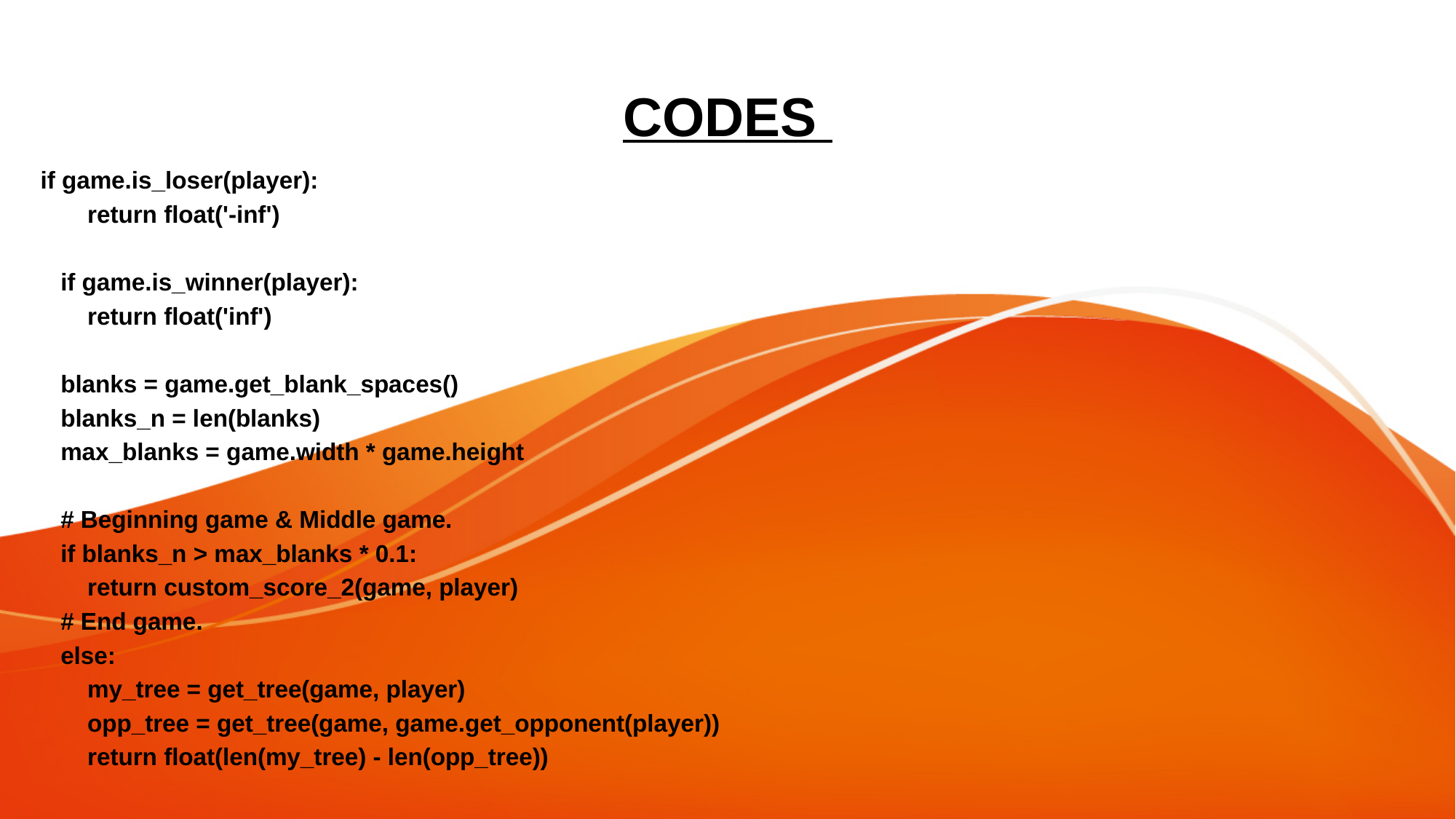

# CODES
 if game.is_loser(player):
        return float('-inf')

    if game.is_winner(player):
        return float('inf')

    blanks = game.get_blank_spaces()
    blanks_n = len(blanks)
    max_blanks = game.width * game.height

    # Beginning game & Middle game.
    if blanks_n > max_blanks * 0.1:
        return custom_score_2(game, player)
    # End game.
    else:
        my_tree = get_tree(game, player)
        opp_tree = get_tree(game, game.get_opponent(player))
        return float(len(my_tree) - len(opp_tree))